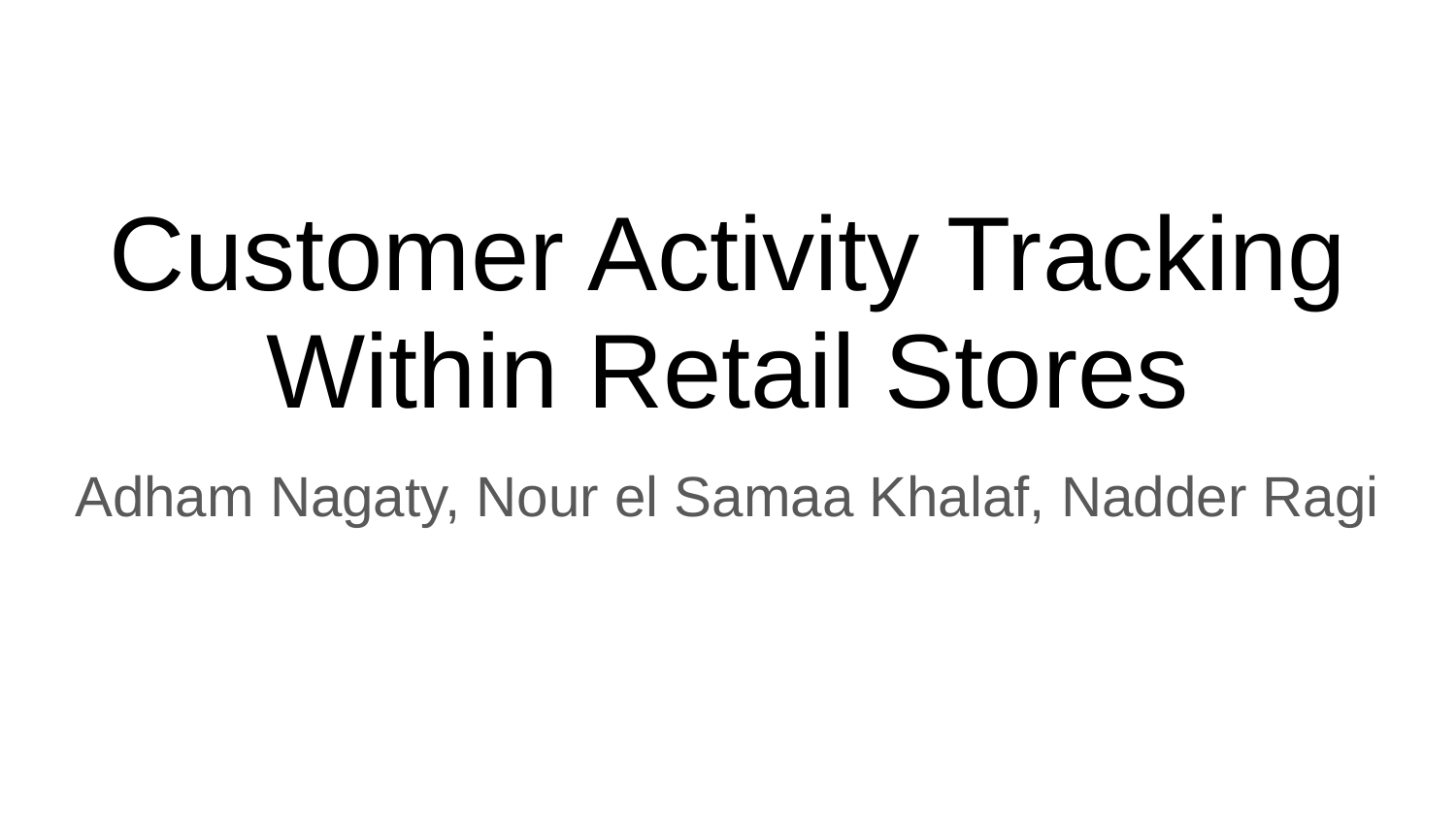

# Customer Activity Tracking Within Retail Stores
Adham Nagaty, Nour el Samaa Khalaf, Nadder Ragi